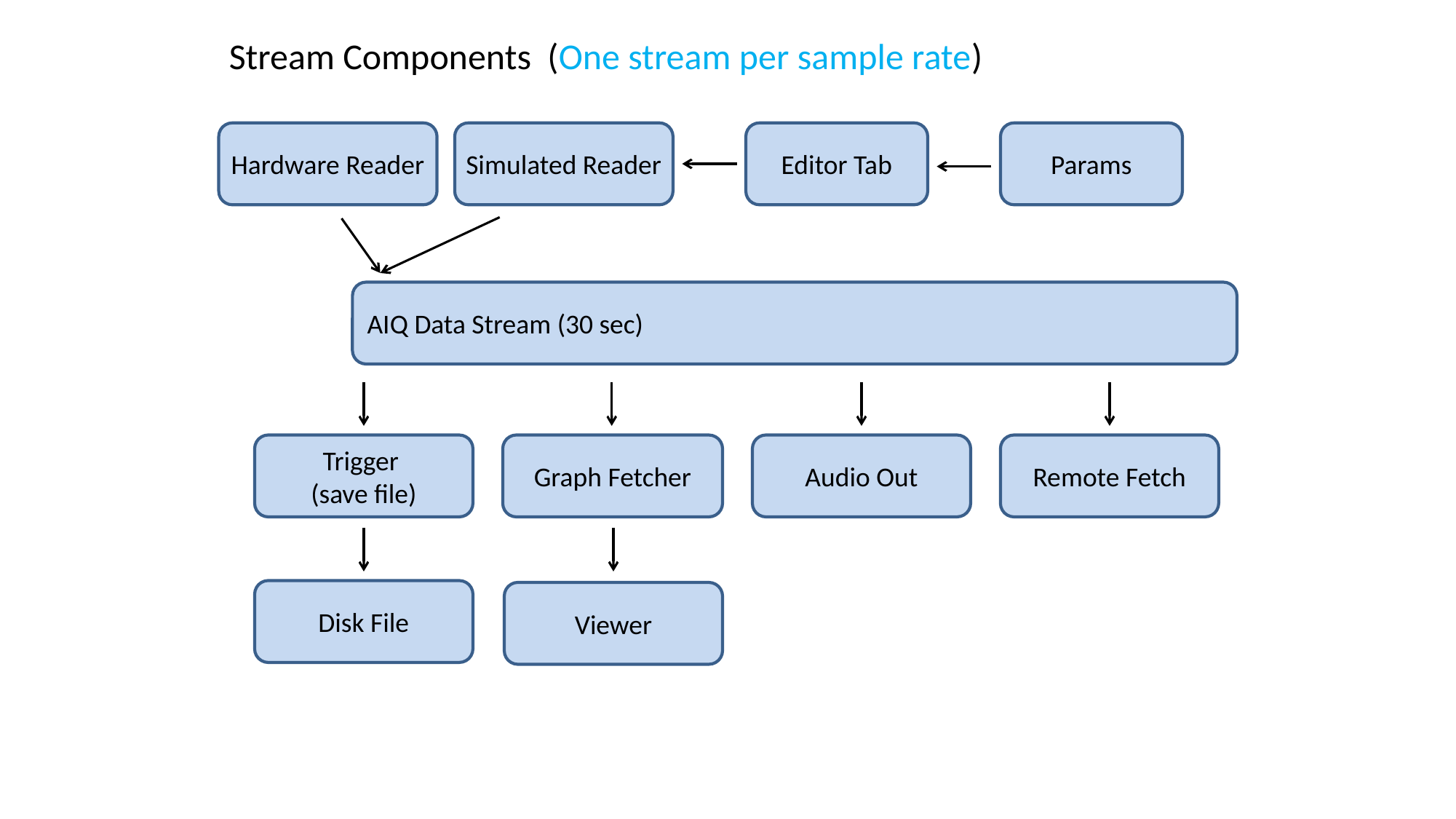

Stream Components  (One stream per sample rate)

Hardware Reader
Simulated Reader
Editor Tab
Params
AIQ Data Stream (30 sec)
Trigger
(save file)
Disk File
Graph Fetcher
Viewer
Audio Out
Remote Fetch